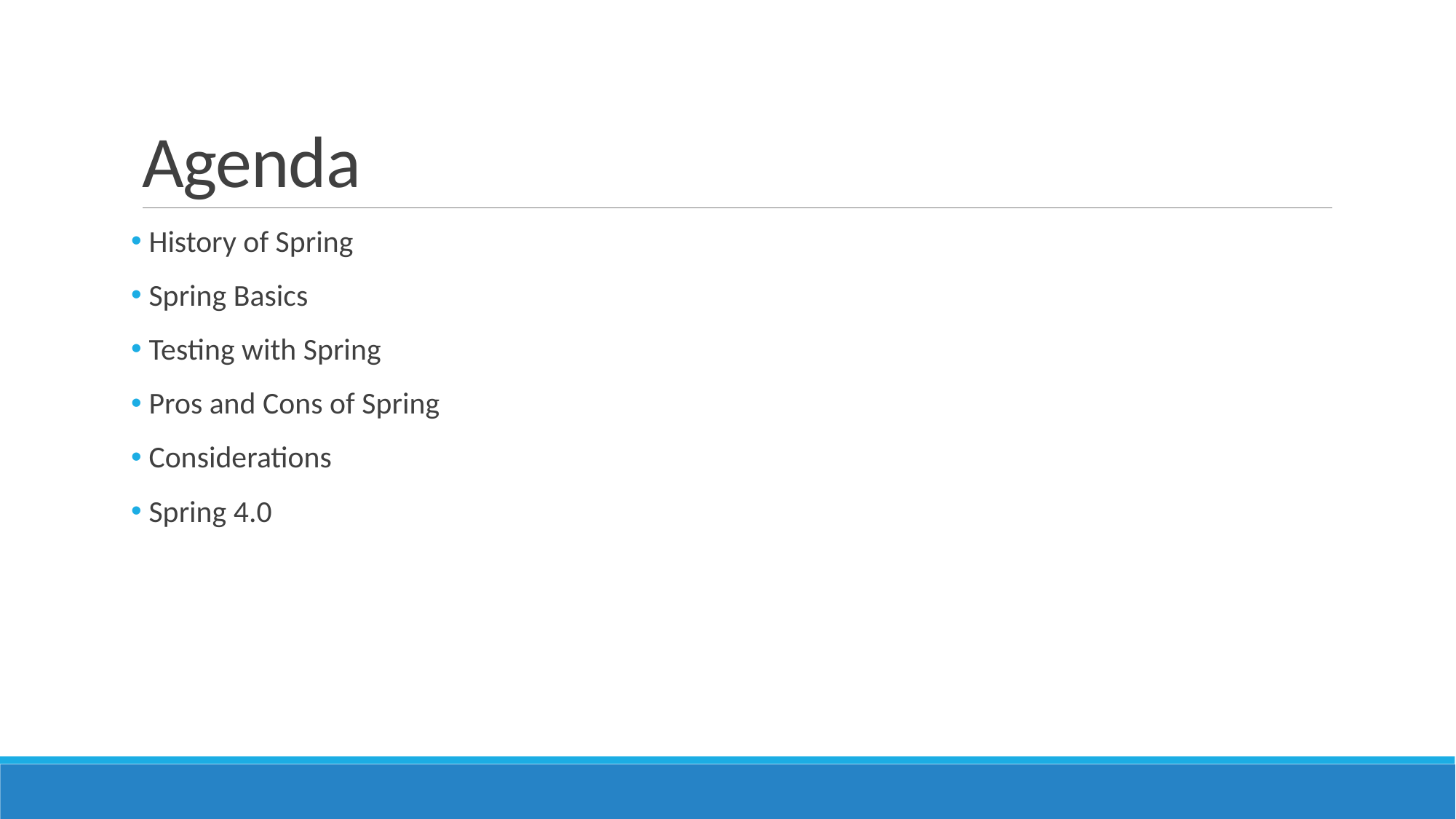

# Agenda
 History of Spring
 Spring Basics
 Testing with Spring
 Pros and Cons of Spring
 Considerations
 Spring 4.0